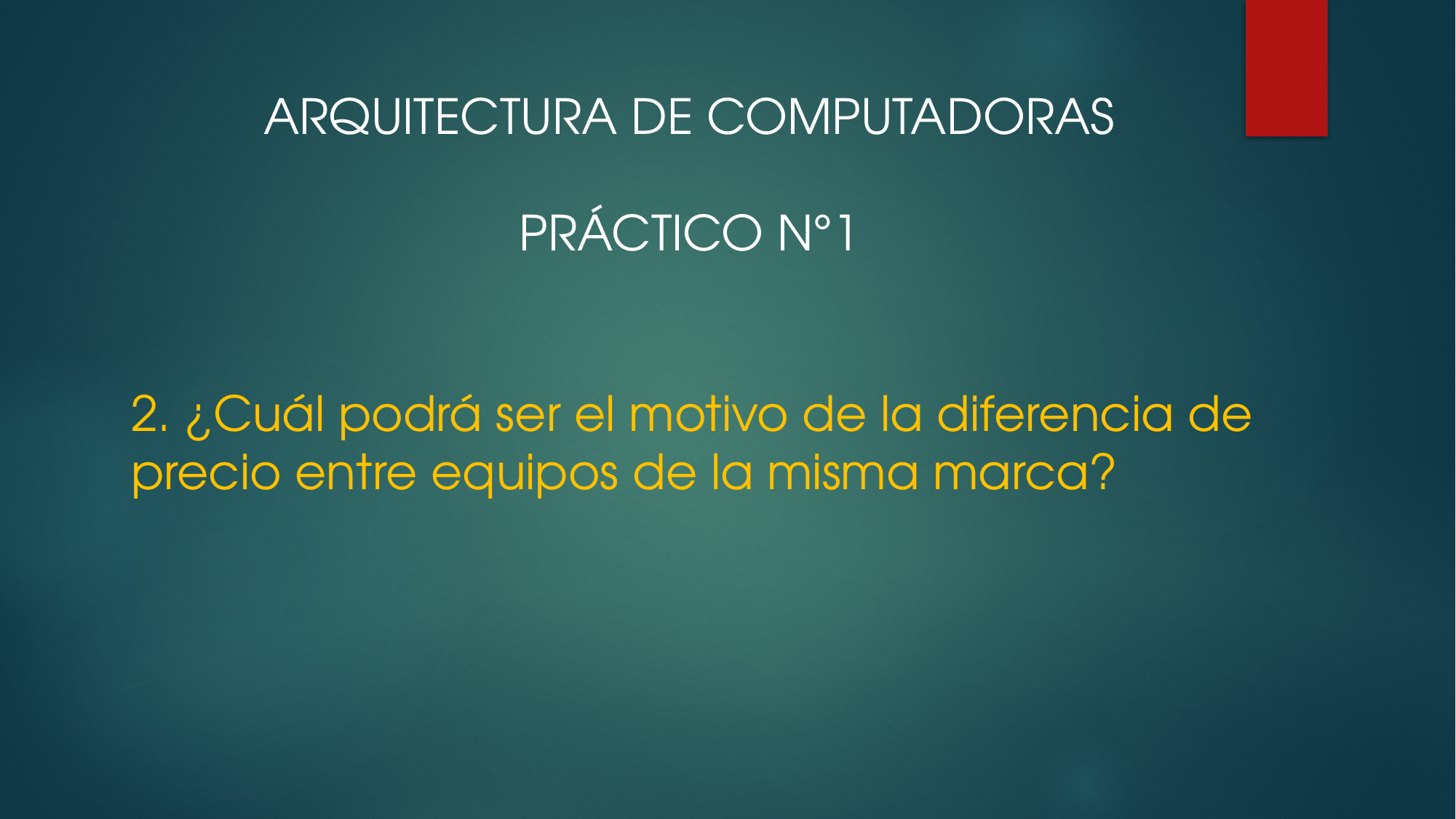

ARQUITECTURA DE COMPUTADORAS

PRÁCTICO N°1
2. ¿Cuál podrá ser el motivo de la diferencia de precio entre equipos de la misma marca?